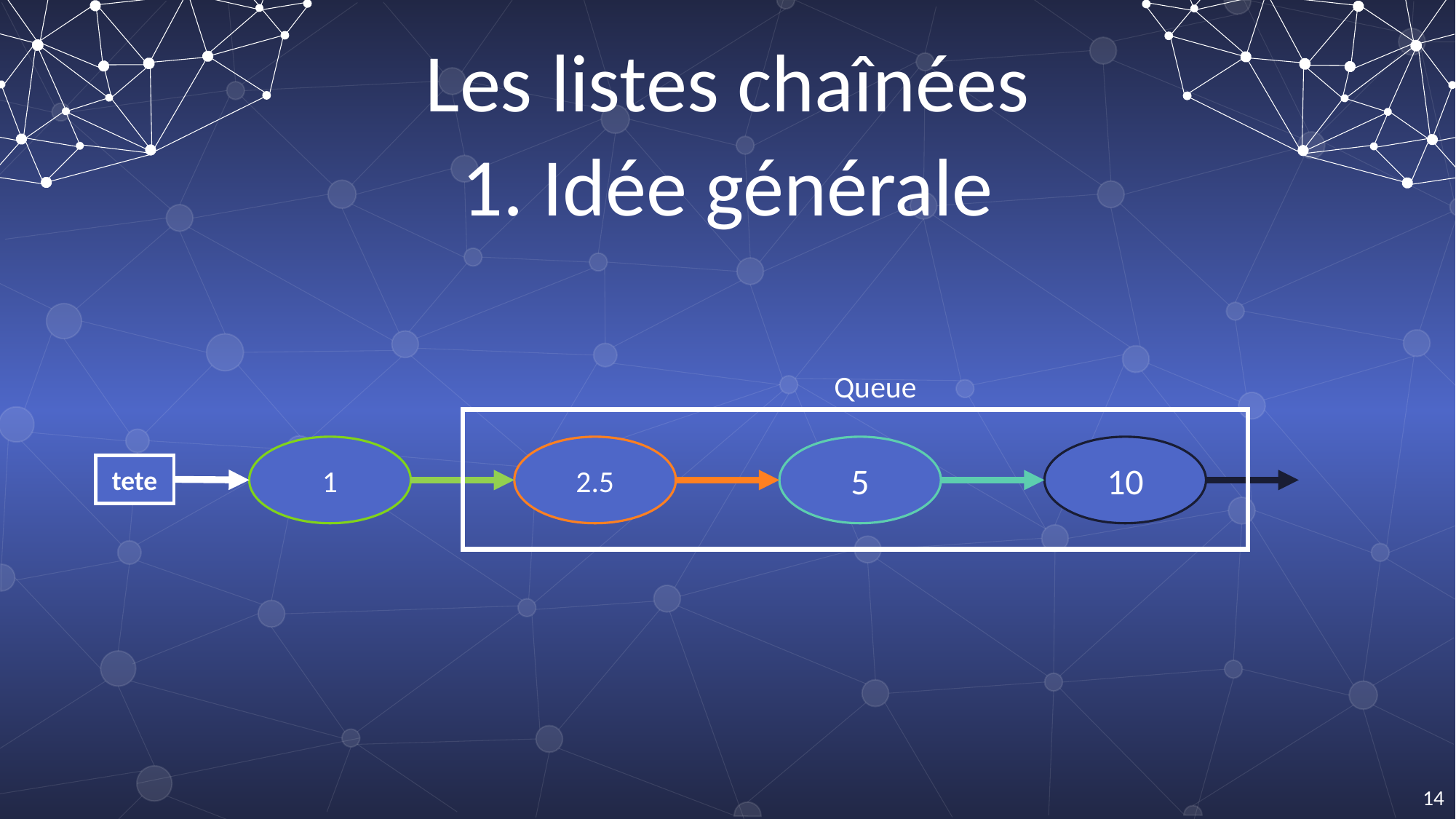

Les listes chaînées
1. Idée générale
Queue

1
10
2.5
5
tete
14